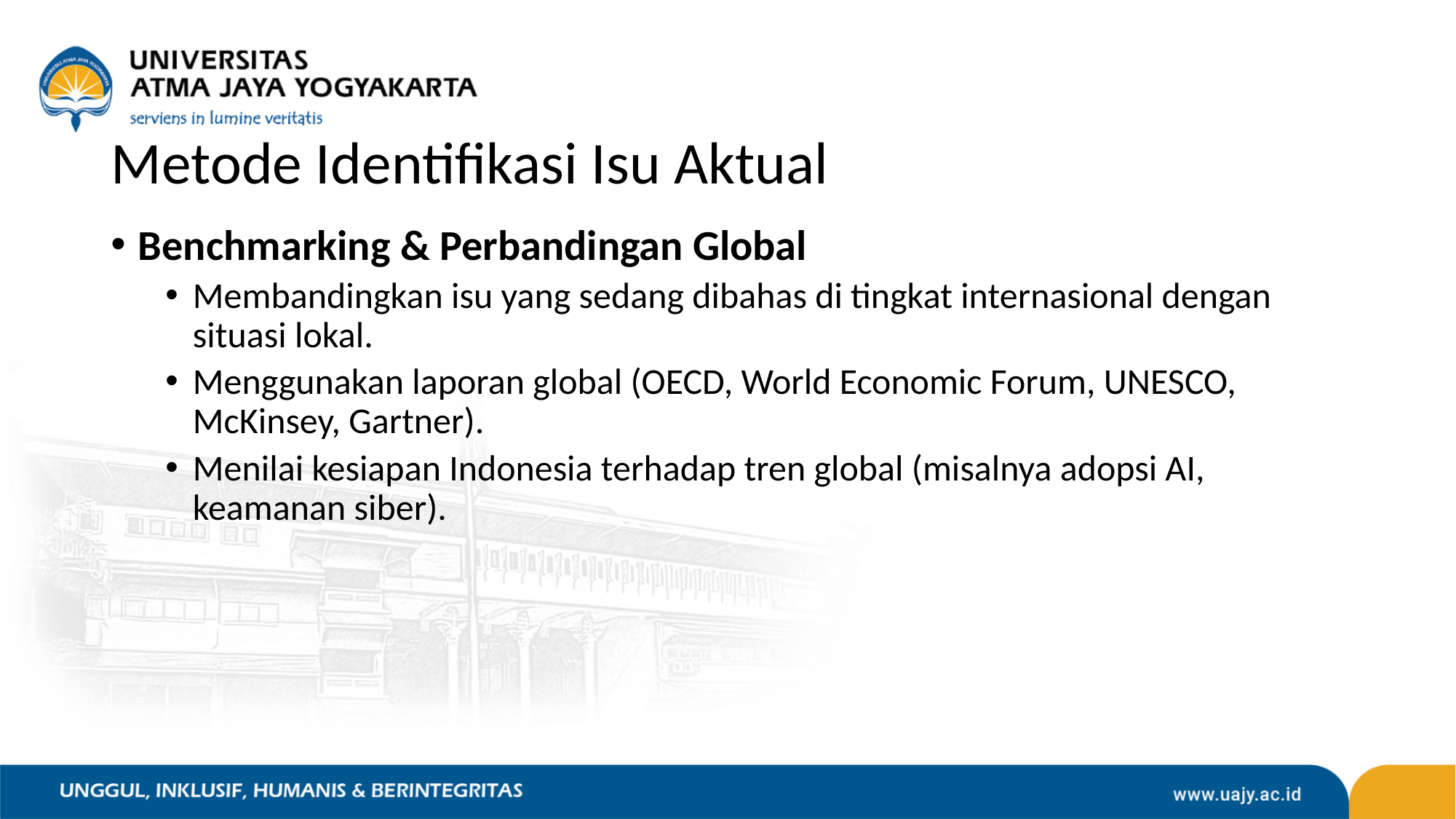

# Metode Identifikasi Isu Aktual
Benchmarking & Perbandingan Global
Membandingkan isu yang sedang dibahas di tingkat internasional dengan situasi lokal.
Menggunakan laporan global (OECD, World Economic Forum, UNESCO, McKinsey, Gartner).
Menilai kesiapan Indonesia terhadap tren global (misalnya adopsi AI, keamanan siber).